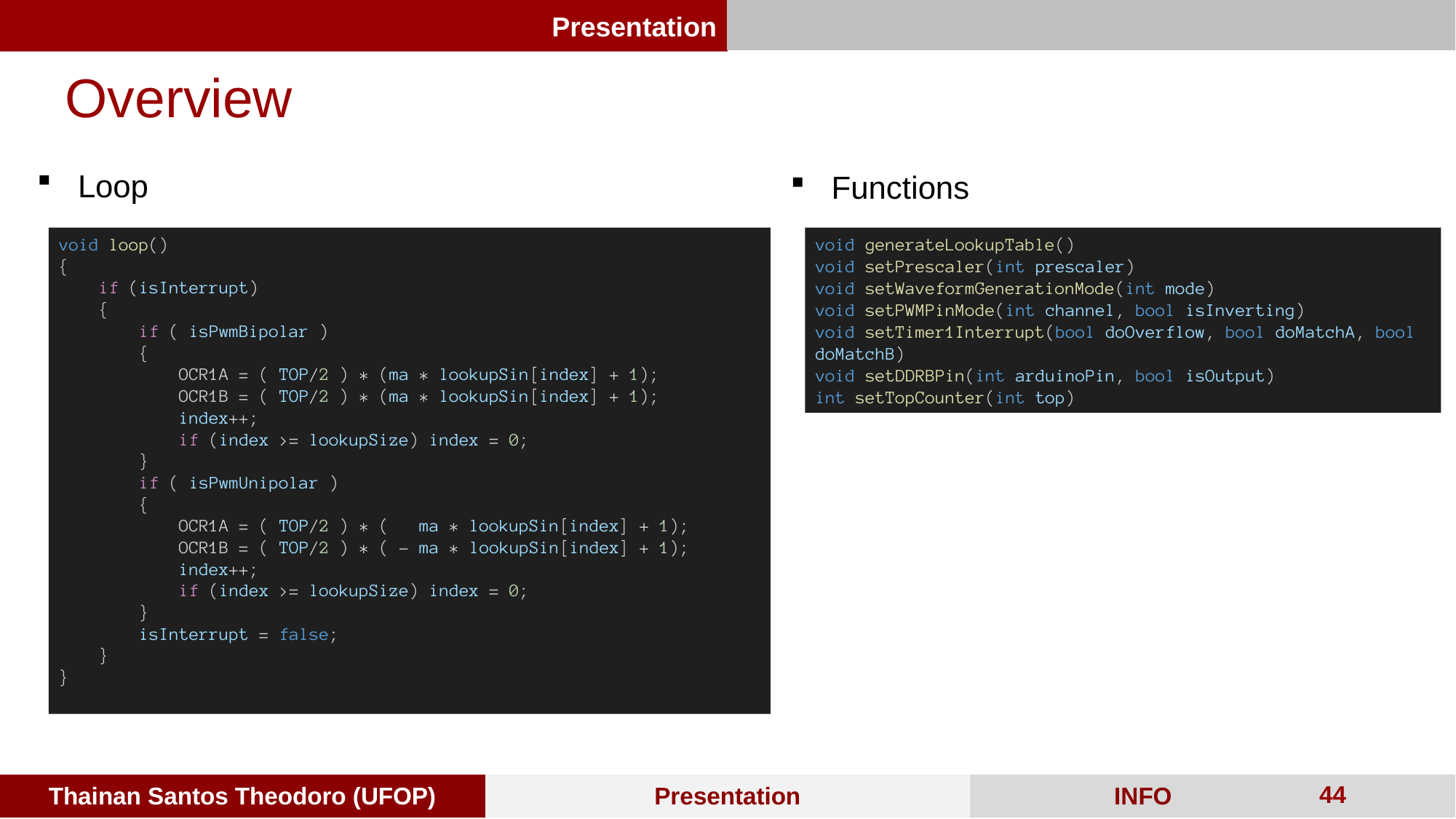

Overview
Loop
Functions
void loop()
{
    if (isInterrupt)
    {
        if ( isPwmBipolar )
        {
            OCR1A = ( TOP/2 ) * (ma * lookupSin[index] + 1);
            OCR1B = ( TOP/2 ) * (ma * lookupSin[index] + 1);
            index++;
            if (index >= lookupSize) index = 0;
        }
        if ( isPwmUnipolar )
        {
            OCR1A = ( TOP/2 ) * (   ma * lookupSin[index] + 1);
            OCR1B = ( TOP/2 ) * ( - ma * lookupSin[index] + 1);
            index++;
            if (index >= lookupSize) index = 0;
        }
        isInterrupt = false;
    }
}

void generateLookupTable()
void setPrescaler(int prescaler)
void setWaveformGenerationMode(int mode)
void setPWMPinMode(int channel, bool isInverting)
void setTimer1Interrupt(bool doOverflow, bool doMatchA, bool doMatchB)
void setDDRBPin(int arduinoPin, bool isOutput)
int setTopCounter(int top)